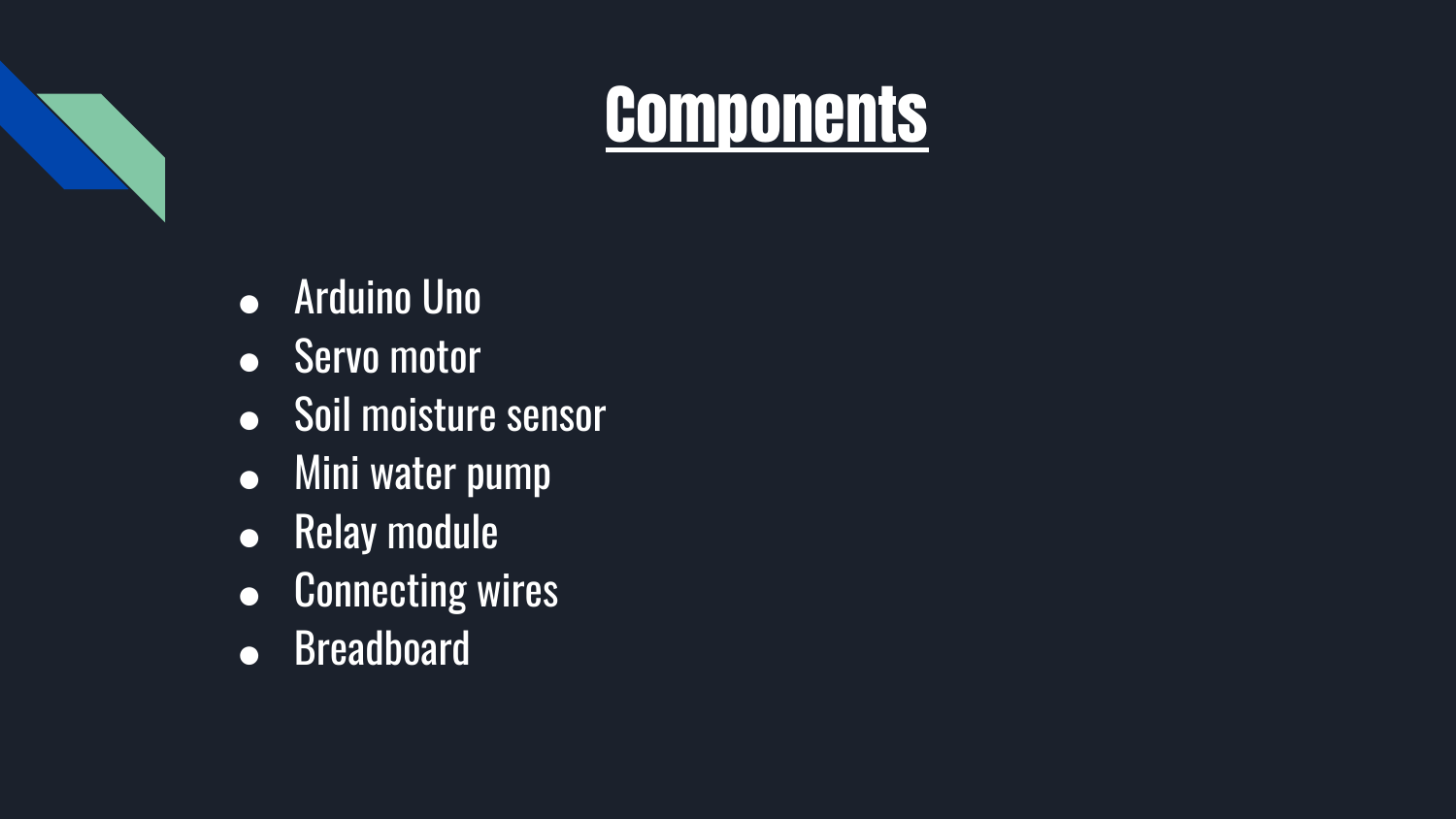

# Components
Arduino Uno
Servo motor
Soil moisture sensor
Mini water pump
Relay module
Connecting wires
Breadboard